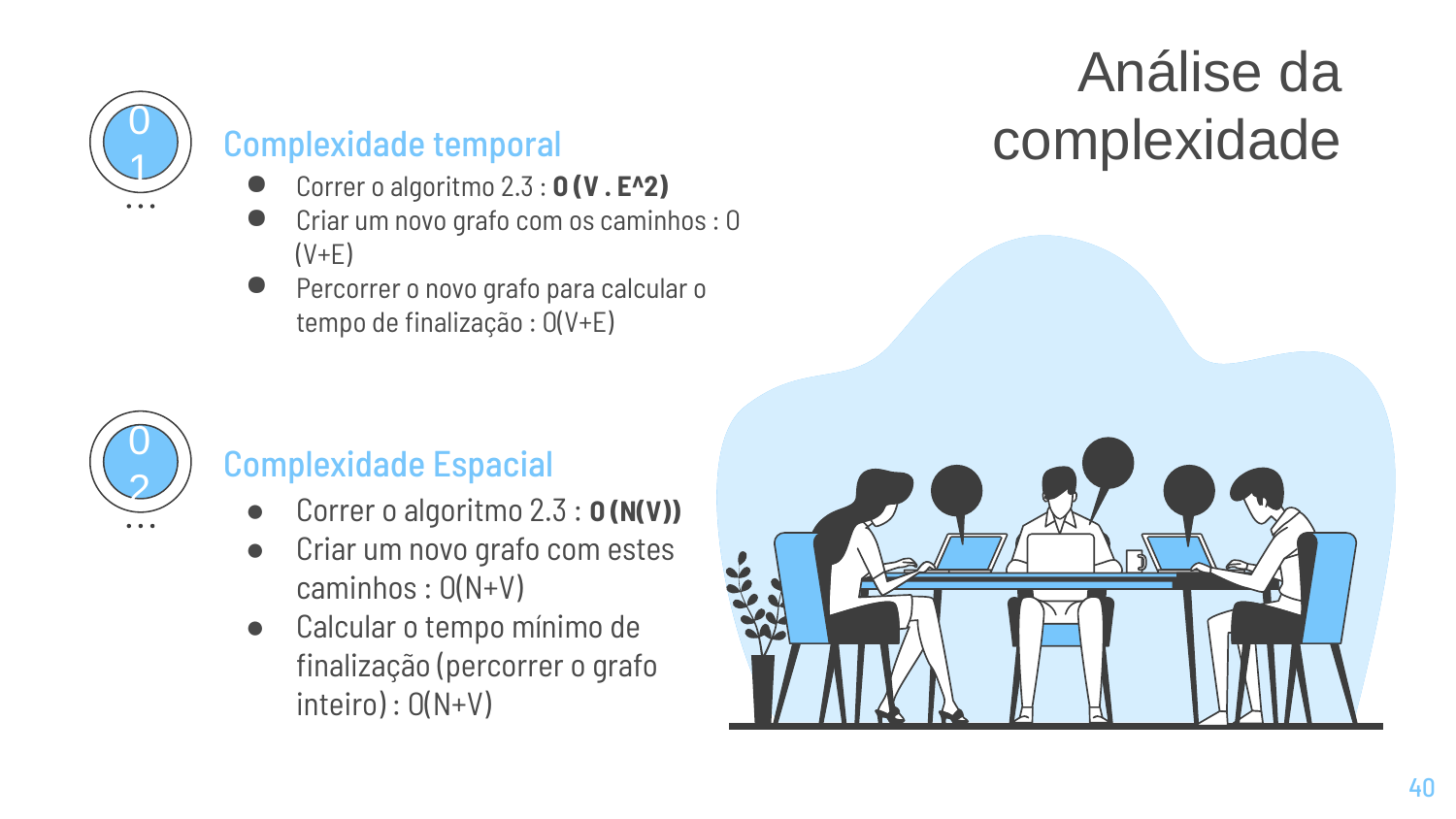

# Análise da complexidade

Complexidade temporal
01
Correr o algoritmo 2.3 : O (V . E^2)
Criar um novo grafo com os caminhos : O (V+E)
Percorrer o novo grafo para calcular o tempo de finalização : O(V+E)

Complexidade Espacial
02
Correr o algoritmo 2.3 : O (N(V))
Criar um novo grafo com estes caminhos : O(N+V)
Calcular o tempo mínimo de finalização (percorrer o grafo inteiro) : O(N+V)
40